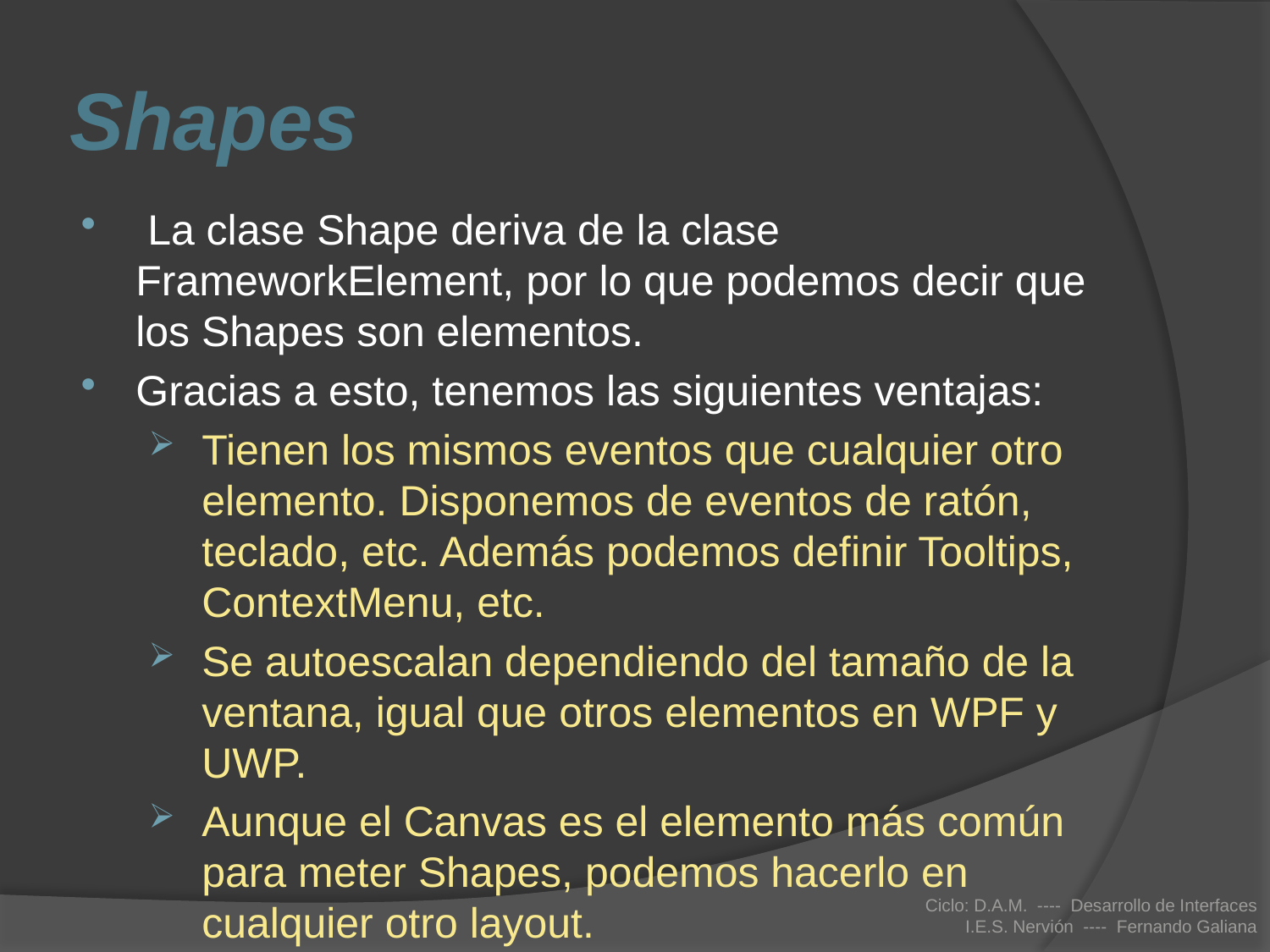

# Shapes
 La clase Shape deriva de la clase FrameworkElement, por lo que podemos decir que los Shapes son elementos.
Gracias a esto, tenemos las siguientes ventajas:
Tienen los mismos eventos que cualquier otro elemento. Disponemos de eventos de ratón, teclado, etc. Además podemos definir Tooltips, ContextMenu, etc.
Se autoescalan dependiendo del tamaño de la ventana, igual que otros elementos en WPF y UWP.
Aunque el Canvas es el elemento más común para meter Shapes, podemos hacerlo en cualquier otro layout.
Ciclo: D.A.M.  ----  Desarrollo de Interfaces
I.E.S. Nervión  ----  Fernando Galiana